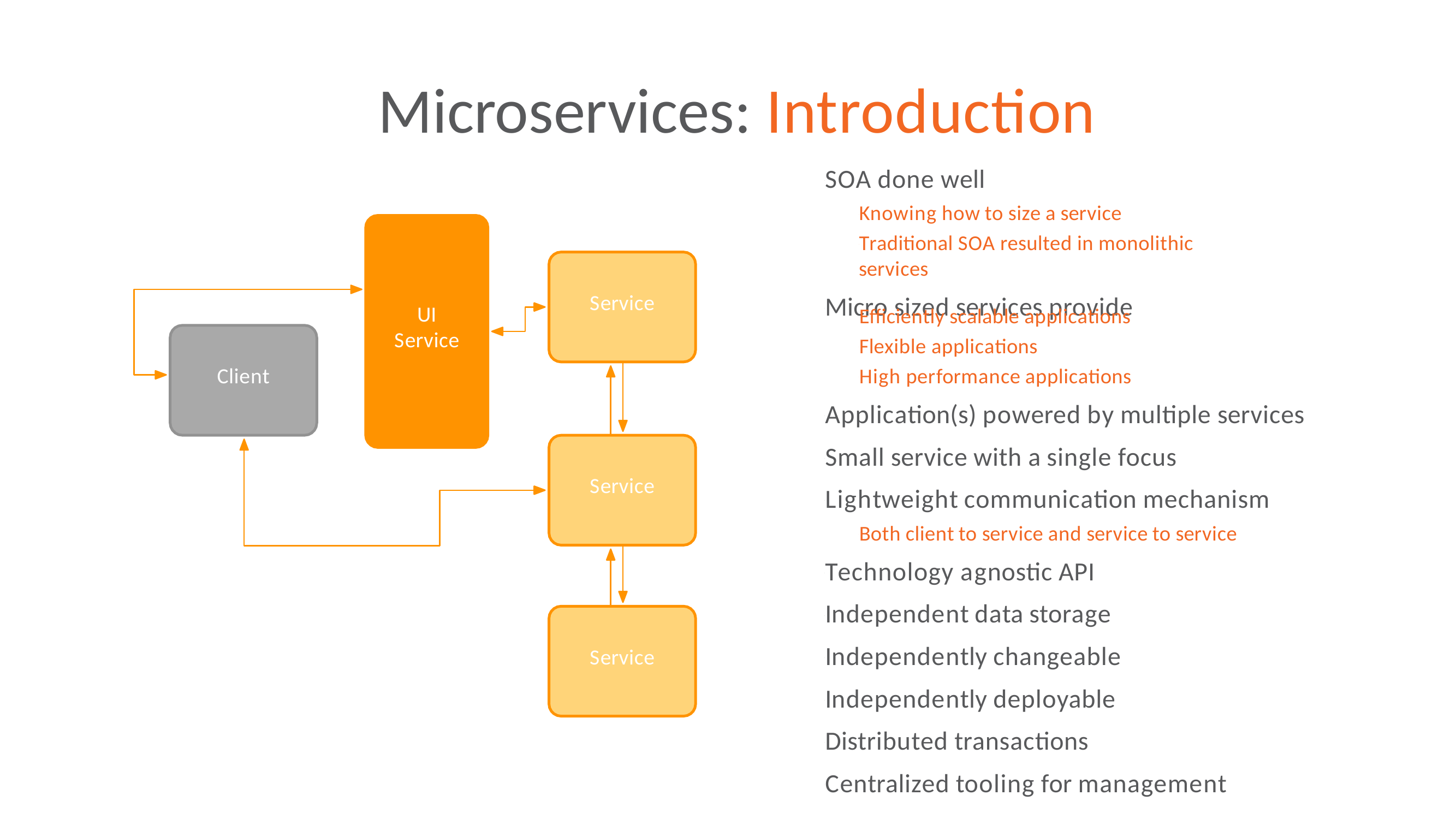

# Microservices: Introduction
•SOA done well
•Knowing how to size a service
•Traditional SOA resulted in monolithic services
•Micro sized services provide

Service

UI
Service
•Eﬃciently scalable applications
•Flexible applications
•High performance applications
•Application(s) powered by multiple services
•Small service with a single focus
•Lightweight communication mechanism
•Both client to service and service to service
•Technology agnostic API
•Independent data storage
•Independently changeable
•Independently deployable
•Distributed transactions
•Centralized tooling for management

Client

Service

Service